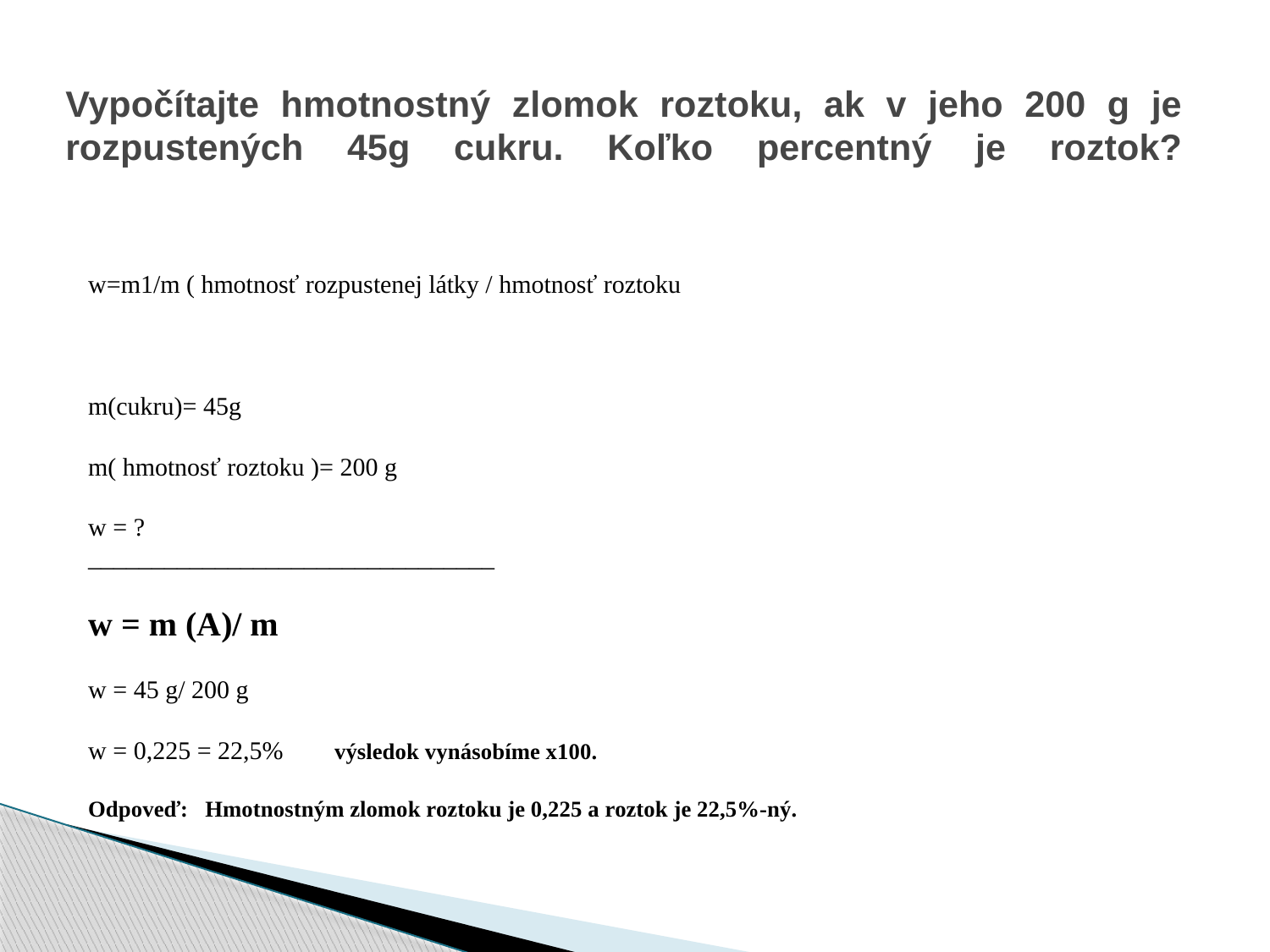

# Vypočítajte hmotnostný zlomok roztoku, ak v jeho 200 g je rozpustených 45g cukru. Koľko percentný je roztok?
w=m1/m ( hmotnosť rozpustenej látky / hmotnosť roztoku
m(cukru)= 45g
m( hmotnosť roztoku )= 200 g
w = ?
________________________________
w = m (A)/ m
w = 45 g/ 200 g
w = 0,225 = 22,5%        výsledok vynásobíme x100.

Odpoveď:   Hmotnostným zlomok roztoku je 0,225 a roztok je 22,5%-ný.